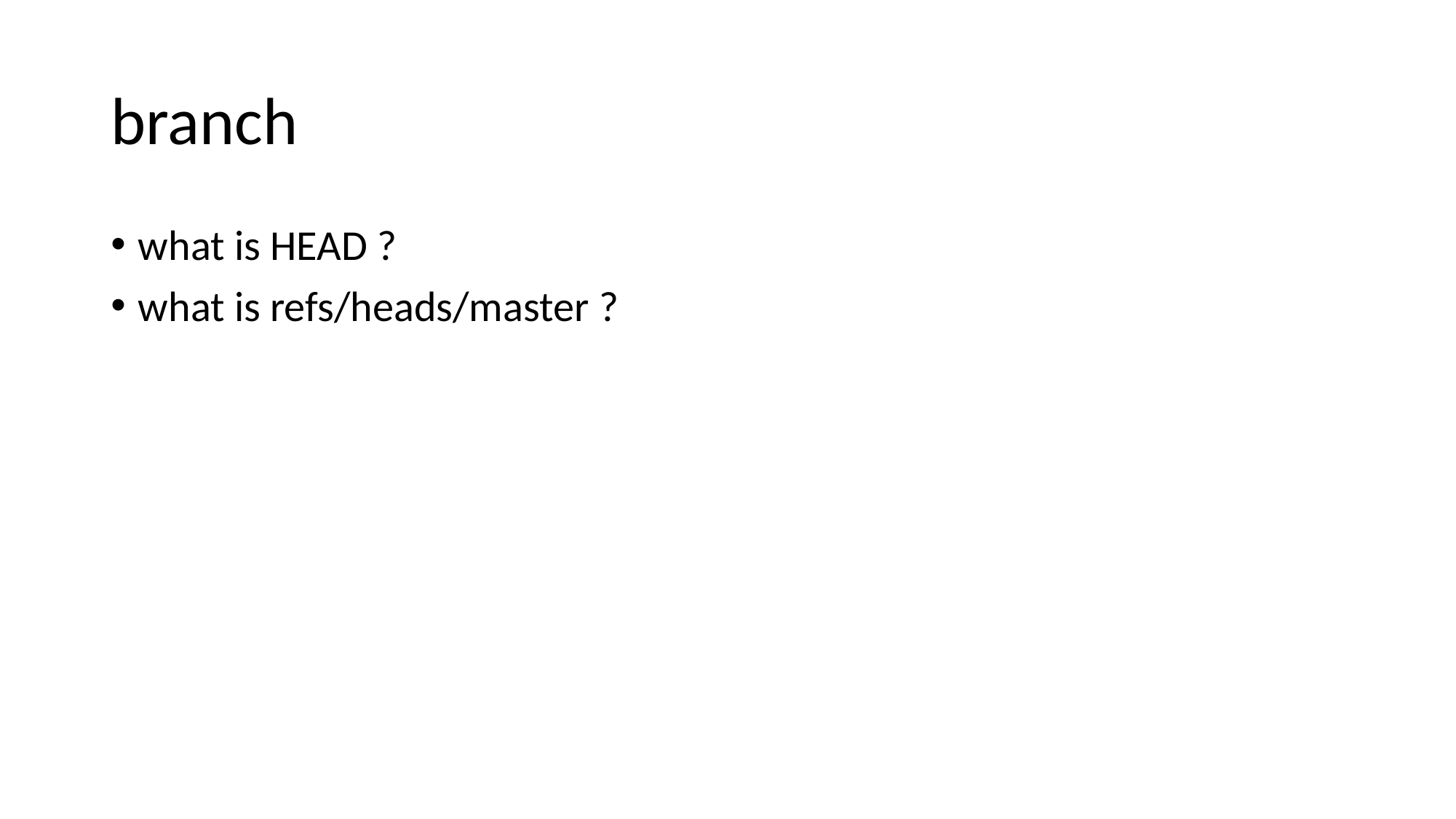

# branch
what is HEAD ?
what is refs/heads/master ?